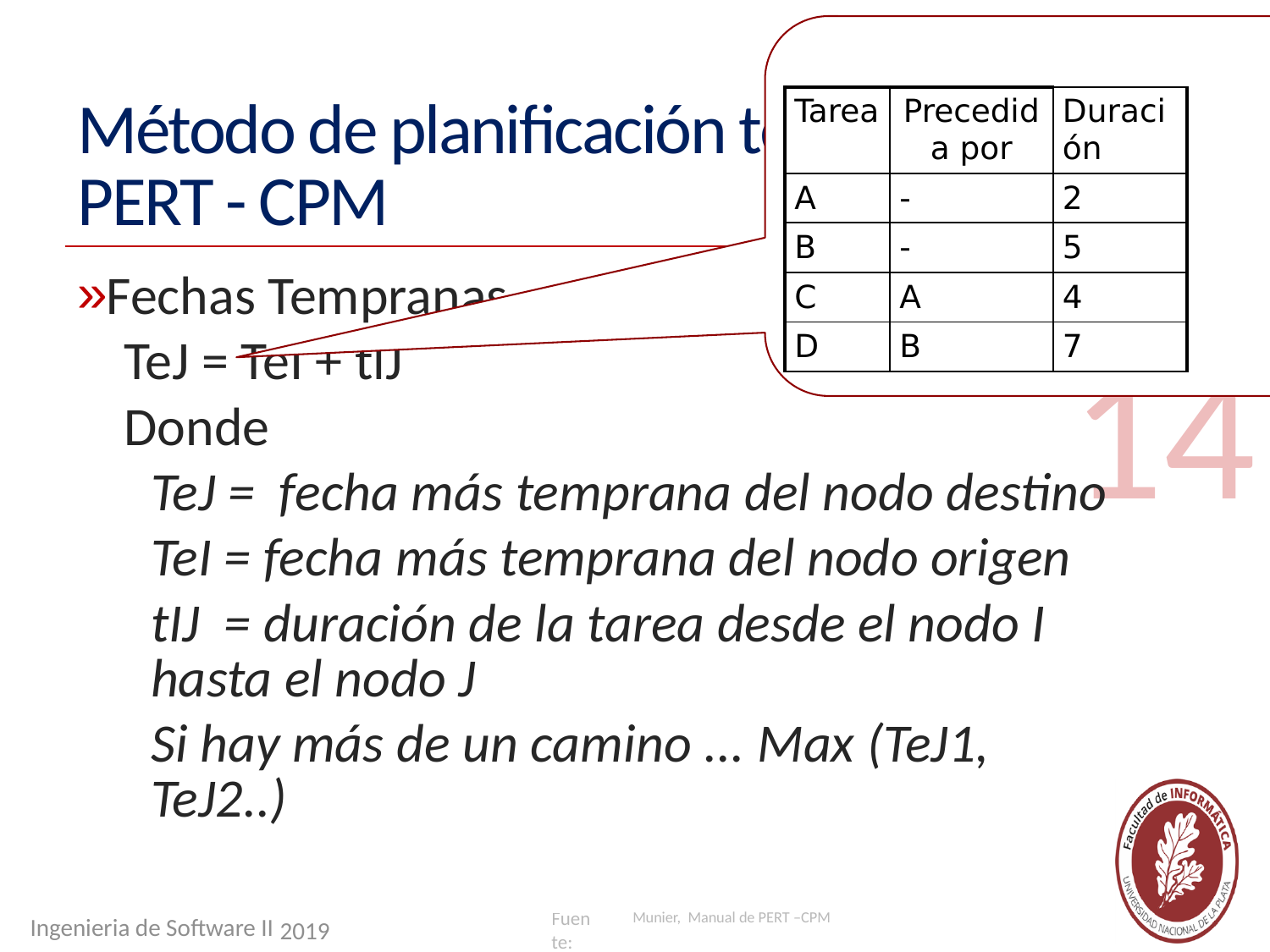

| Tarea | Precedida por | Duración |
| --- | --- | --- |
| A | - | 2 |
| B | - | 5 |
| C | A | 4 |
| D | B | 7 |
# Método de planificación temporal PERT - CPM
Fechas Tempranas
TeJ = TeI + tlJ
Donde
TeJ =  fecha más temprana del nodo destino
TeI = fecha más temprana del nodo origen
tIJ  = duración de la tarea desde el nodo I hasta el nodo J
Si hay más de un camino ... Max (TeJ1, TeJ2..)

14
Munier,  Manual de PERT –CPM
Ingenieria de Software II
2019